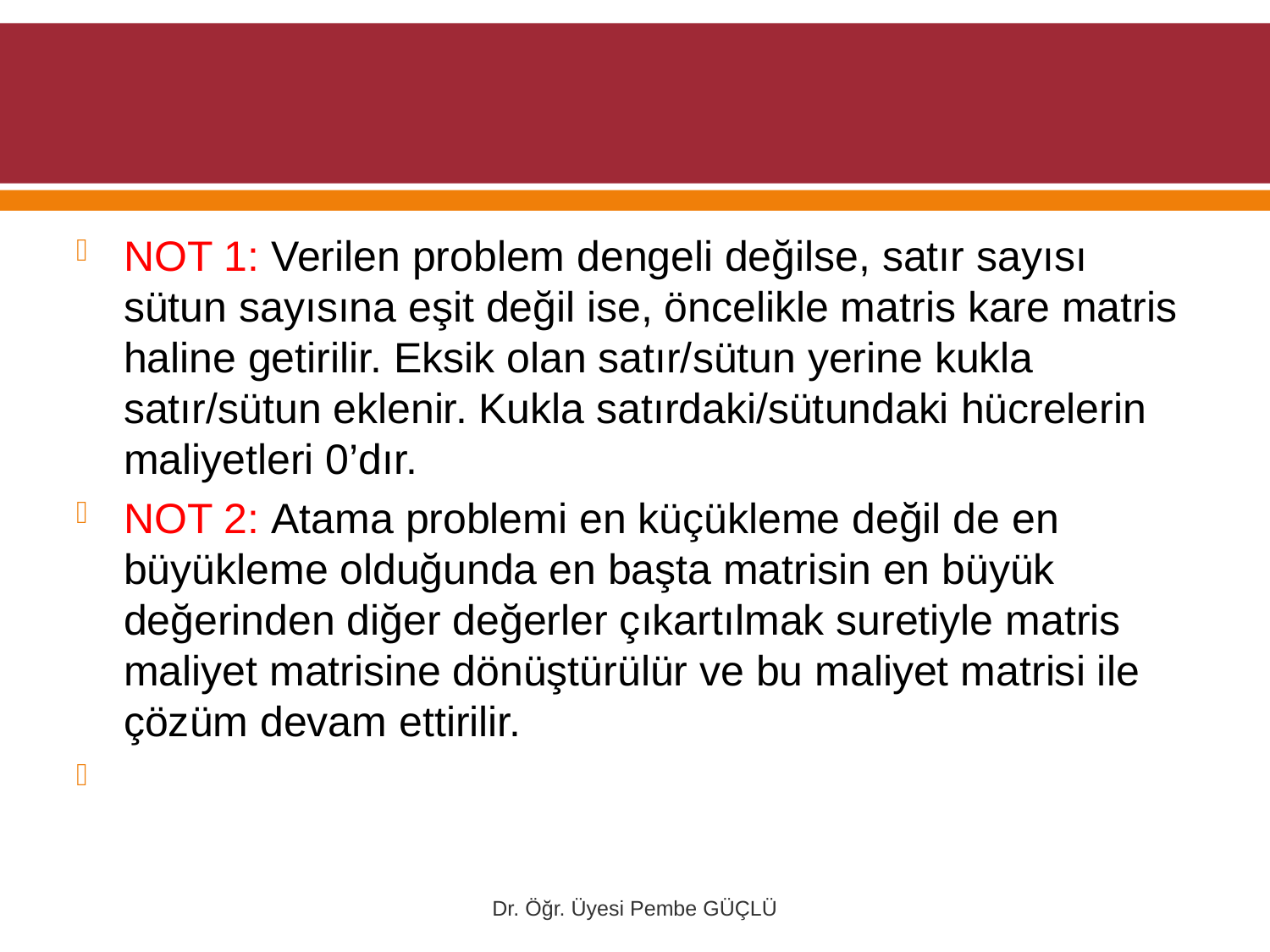

#
NOT 1: Verilen problem dengeli değilse, satır sayısı sütun sayısına eşit değil ise, öncelikle matris kare matris haline getirilir. Eksik olan satır/sütun yerine kukla satır/sütun eklenir. Kukla satırdaki/sütundaki hücrelerin maliyetleri 0’dır.
NOT 2: Atama problemi en küçükleme değil de en büyükleme olduğunda en başta matrisin en büyük değerinden diğer değerler çıkartılmak suretiyle matris maliyet matrisine dönüştürülür ve bu maliyet matrisi ile çözüm devam ettirilir.

Dr. Öğr. Üyesi Pembe GÜÇLÜ